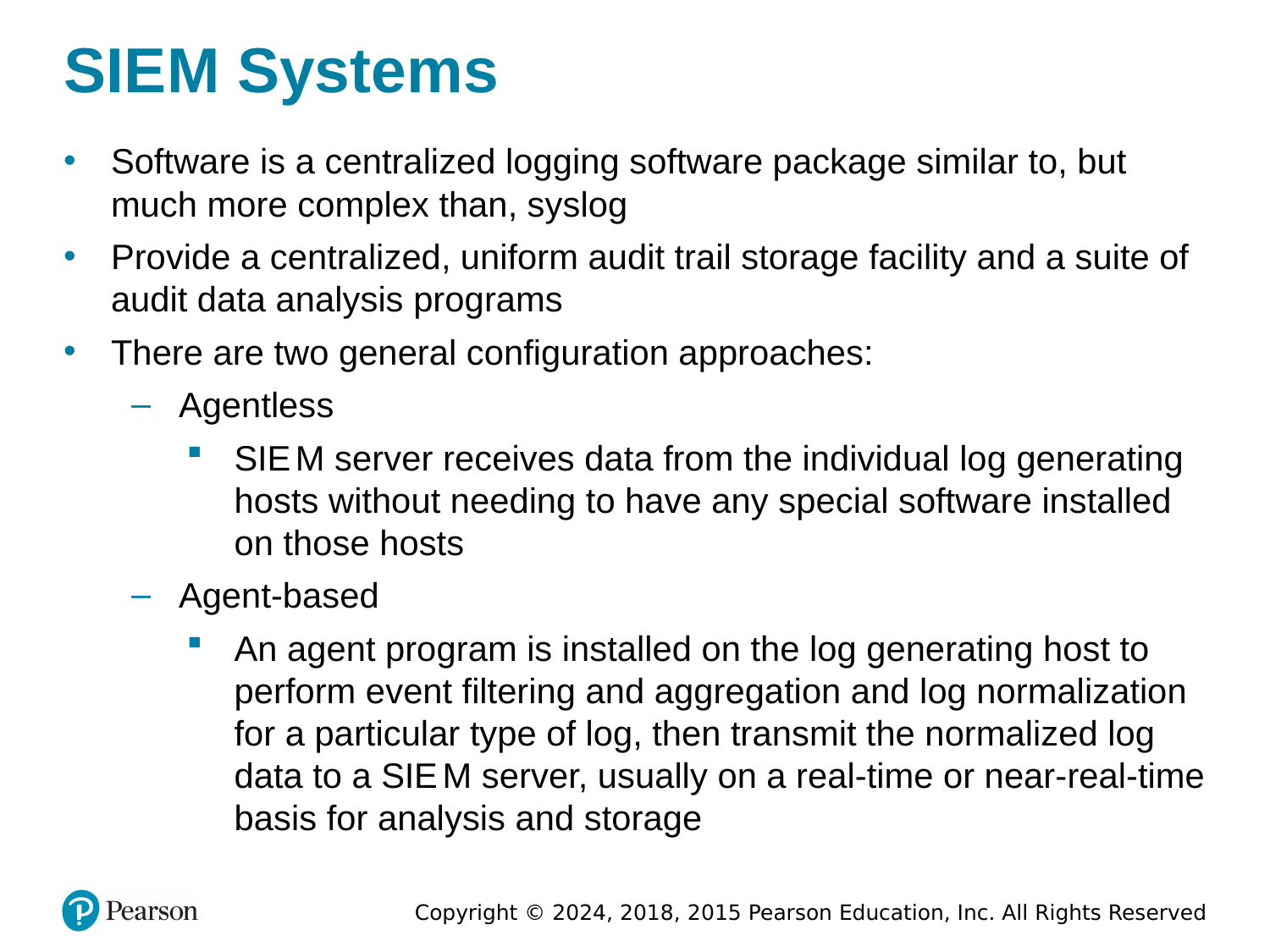

# S I E M Systems
Software is a centralized logging software package similar to, but much more complex than, syslog
Provide a centralized, uniform audit trail storage facility and a suite of audit data analysis programs
There are two general configuration approaches:
Agentless
S I E M server receives data from the individual log generating hosts without needing to have any special software installed on those hosts
Agent-based
An agent program is installed on the log generating host to perform event filtering and aggregation and log normalization for a particular type of log, then transmit the normalized log data to a S I E M server, usually on a real-time or near-real-time basis for analysis and storage